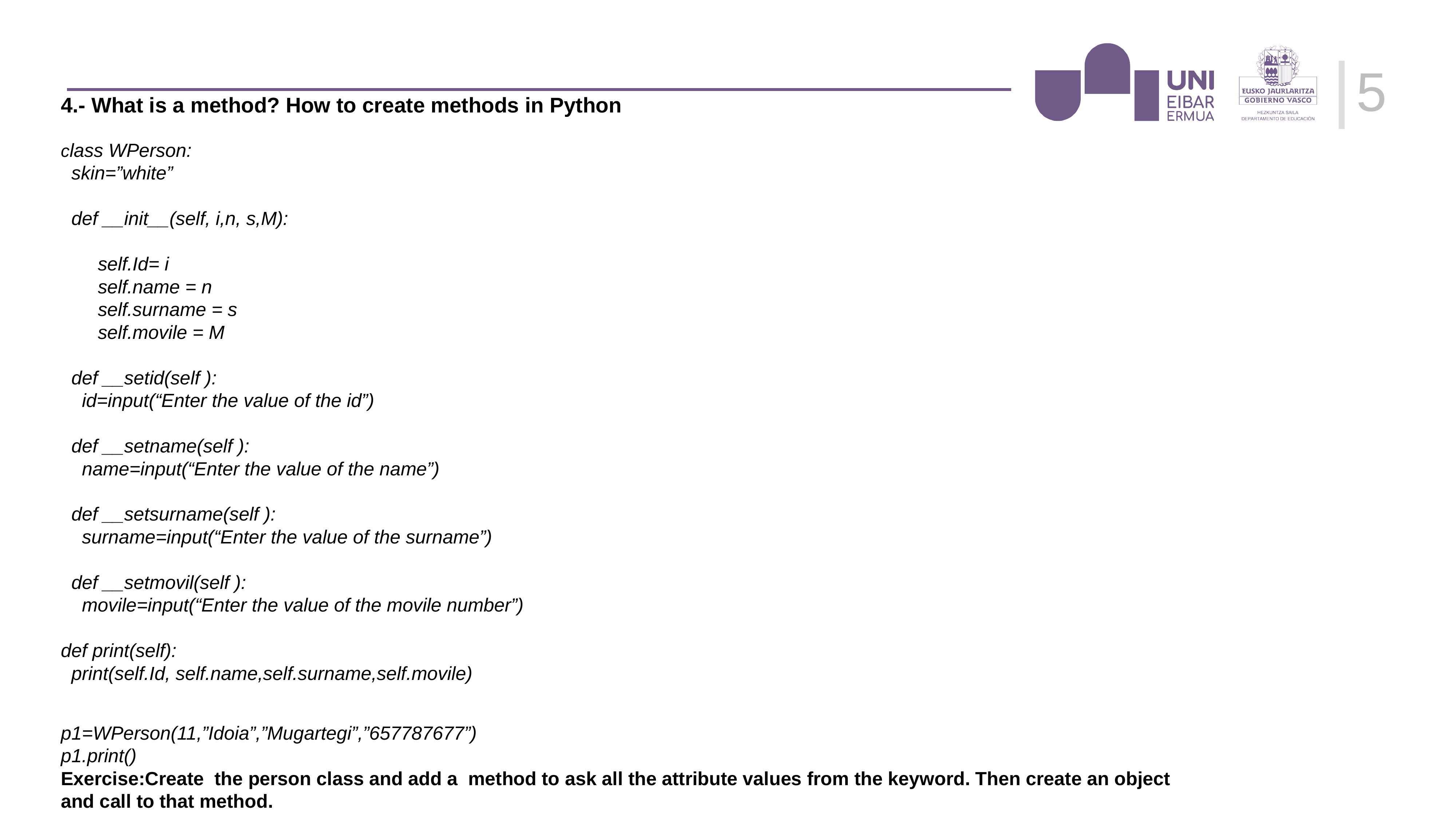

5
4.- What is a method? How to create methods in Python

class WPerson:
  skin=”white”

  def __init__(self, i,n, s,M):

       self.Id= i
       self.name = n
       self.surname = s
       self.movile = M

  def __setid(self ):
    id=input(“Enter the value of the id”)

  def __setname(self ):
    name=input(“Enter the value of the name”)

  def __setsurname(self ):
    surname=input(“Enter the value of the surname”)

  def __setmovil(self ):
    movile=input(“Enter the value of the movile number”)

def print(self):
  print(self.Id, self.name,self.surname,self.movile)

p1=WPerson(11,”Idoia”,”Mugartegi”,”657787677”)
p1.print()
Exercise:Create  the person class and add a  method to ask all the attribute values from the keyword. Then create an object and call to that method.